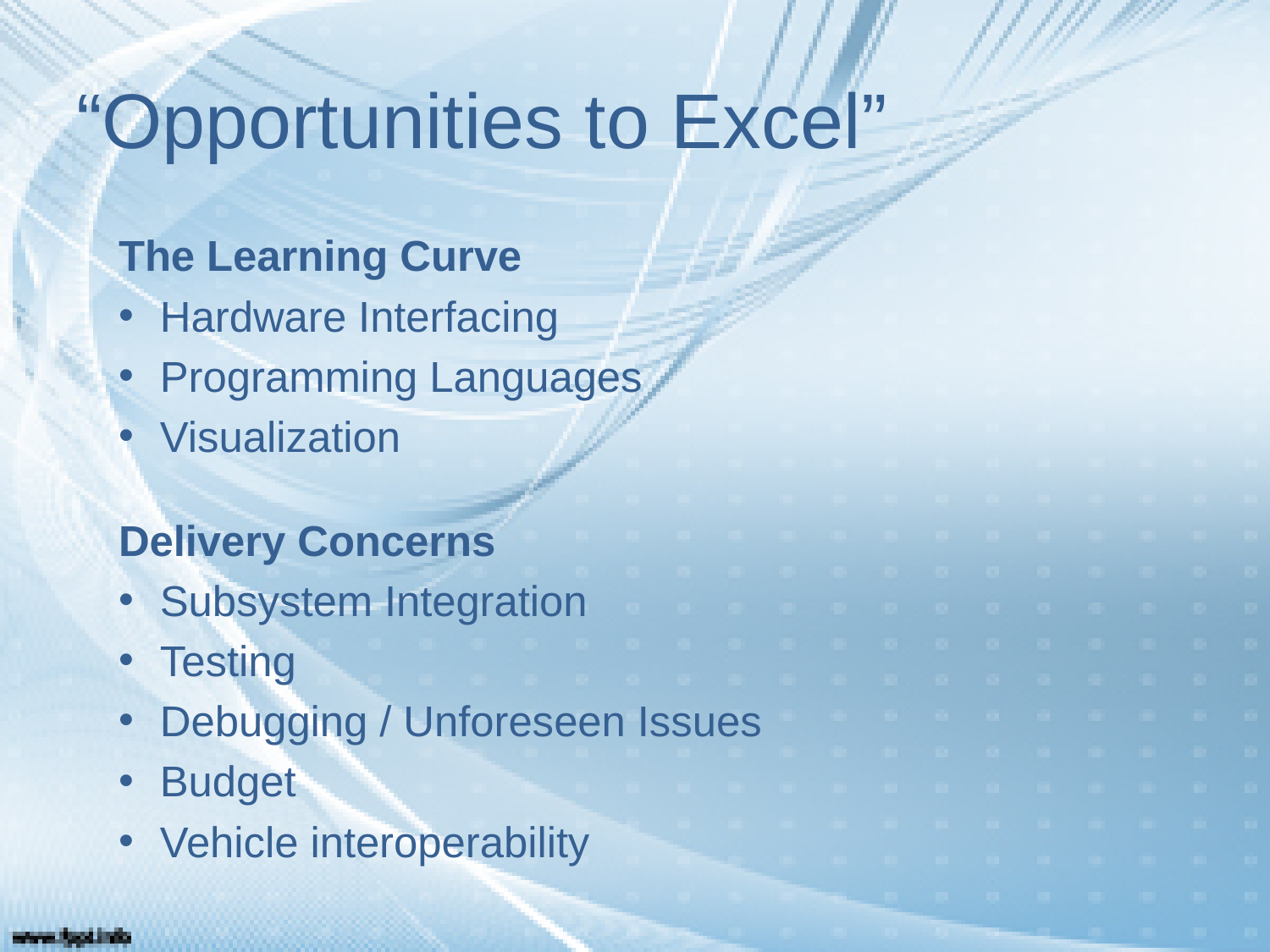

# “Opportunities to Excel”
The Learning Curve
Hardware Interfacing
Programming Languages
Visualization

Delivery Concerns
Subsystem Integration
Testing
Debugging / Unforeseen Issues
Budget
Vehicle interoperability